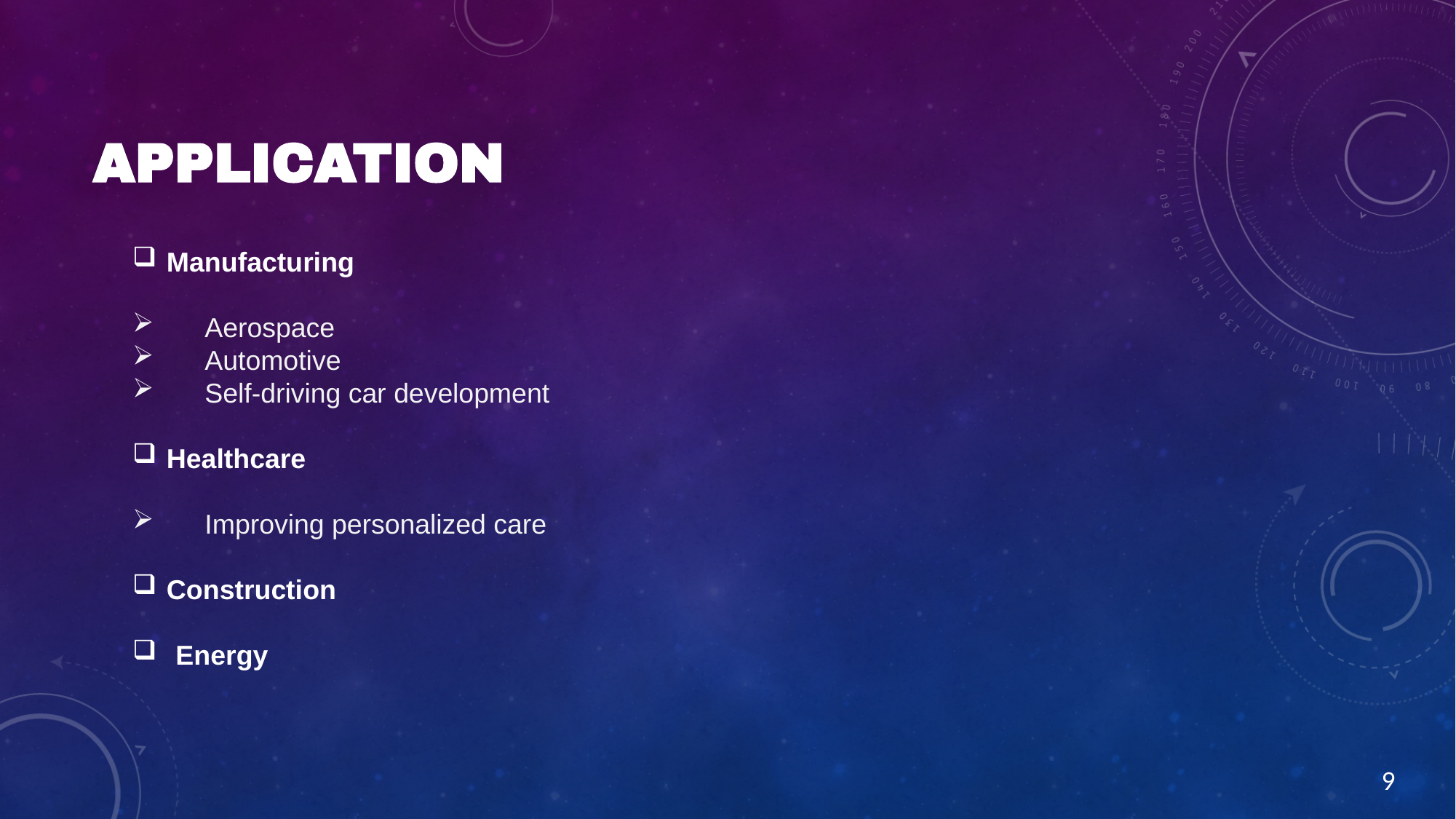

# Application
Manufacturing

     Aerospace
     Automotive
     Self-driving car development

Healthcare

     Improving personalized care

Construction

 Energy

9